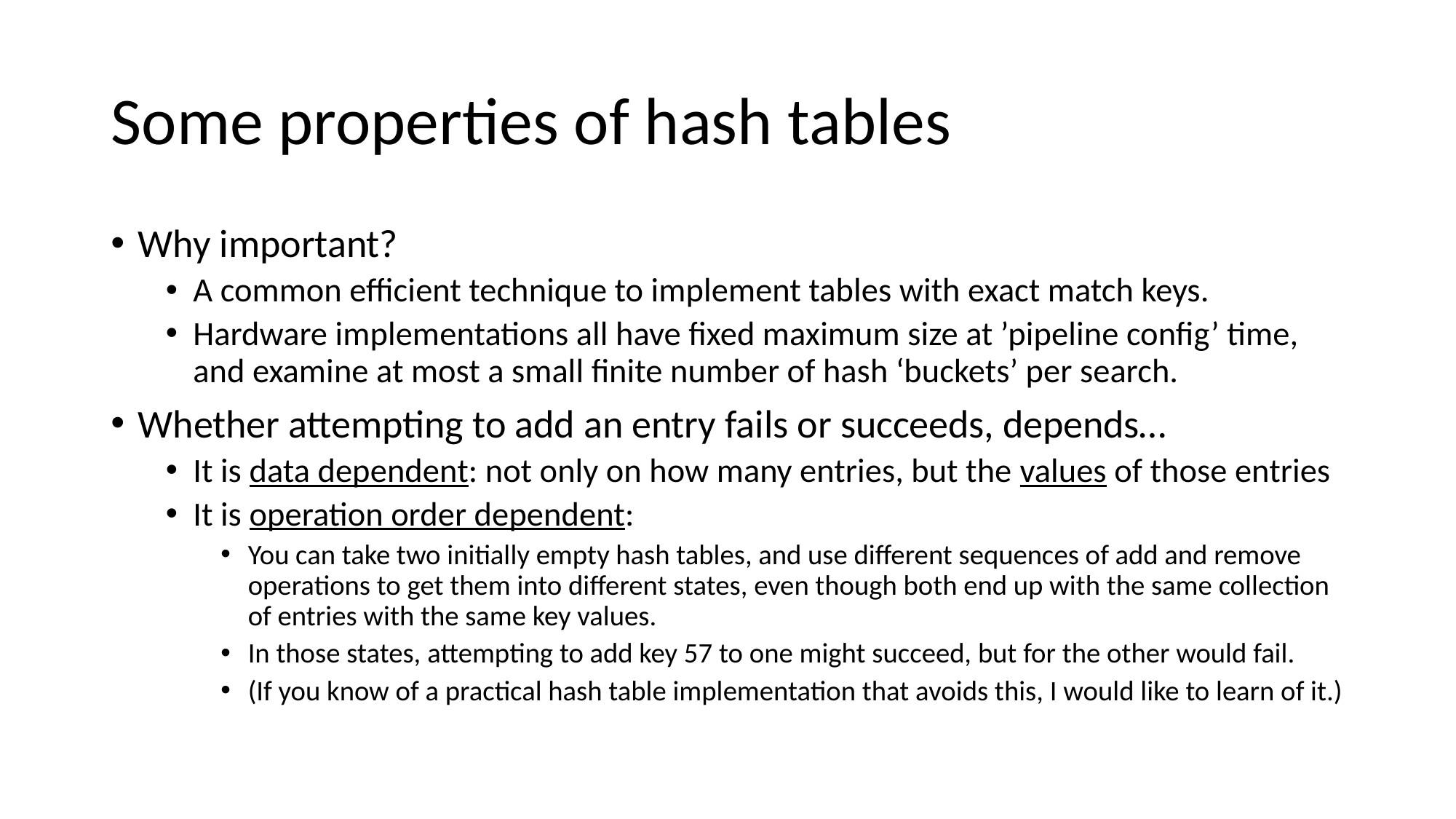

# Some properties of hash tables
Why important?
A common efficient technique to implement tables with exact match keys.
Hardware implementations all have fixed maximum size at ’pipeline config’ time, and examine at most a small finite number of hash ‘buckets’ per search.
Whether attempting to add an entry fails or succeeds, depends…
It is data dependent: not only on how many entries, but the values of those entries
It is operation order dependent:
You can take two initially empty hash tables, and use different sequences of add and remove operations to get them into different states, even though both end up with the same collection of entries with the same key values.
In those states, attempting to add key 57 to one might succeed, but for the other would fail.
(If you know of a practical hash table implementation that avoids this, I would like to learn of it.)